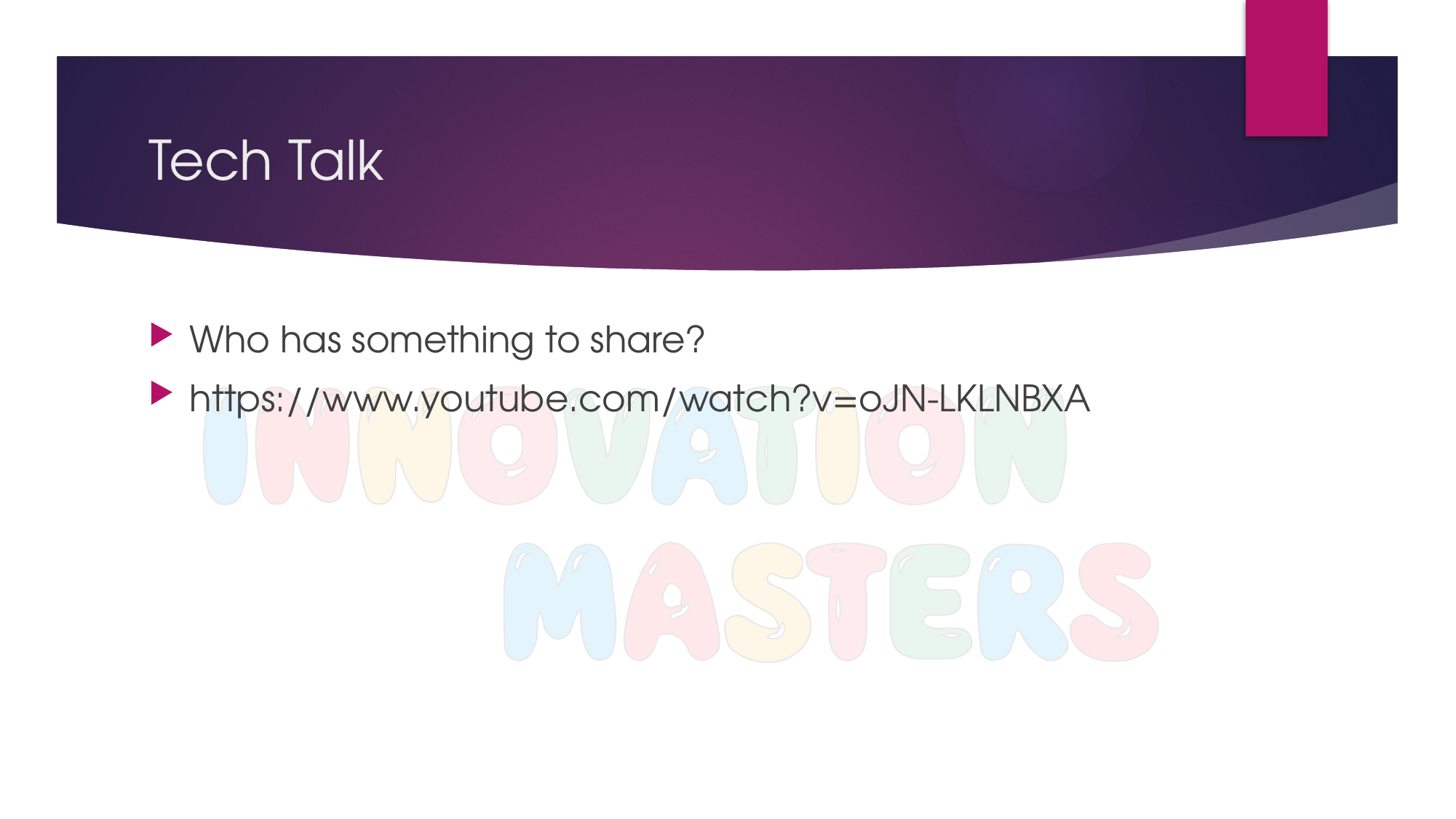

# Tech Talk
Who has something to share?
https://www.youtube.com/watch?v=oJN-LKLNBXA